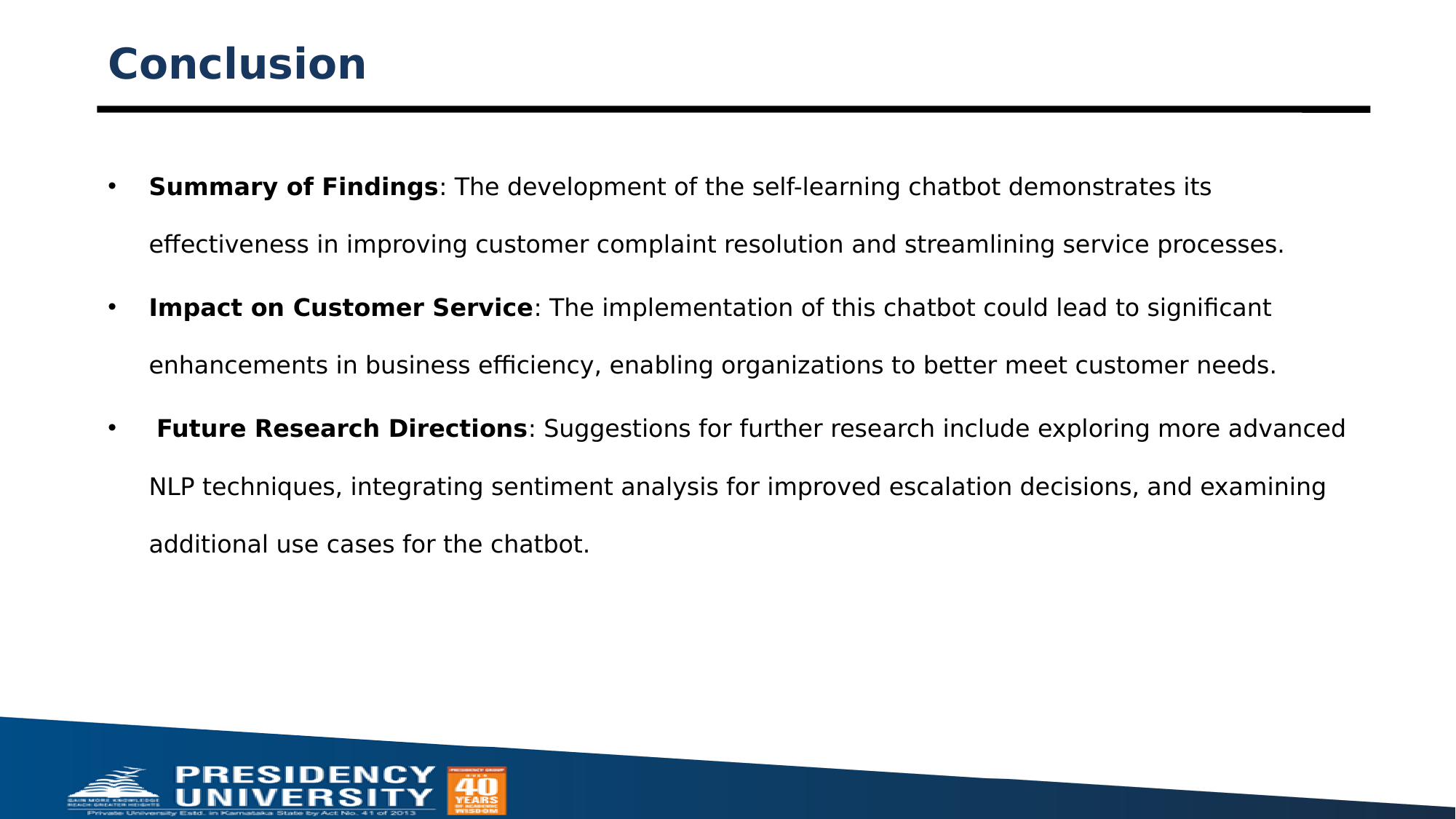

# Conclusion
Summary of Findings: The development of the self-learning chatbot demonstrates its effectiveness in improving customer complaint resolution and streamlining service processes.
Impact on Customer Service: The implementation of this chatbot could lead to significant enhancements in business efficiency, enabling organizations to better meet customer needs.
 Future Research Directions: Suggestions for further research include exploring more advanced NLP techniques, integrating sentiment analysis for improved escalation decisions, and examining additional use cases for the chatbot.